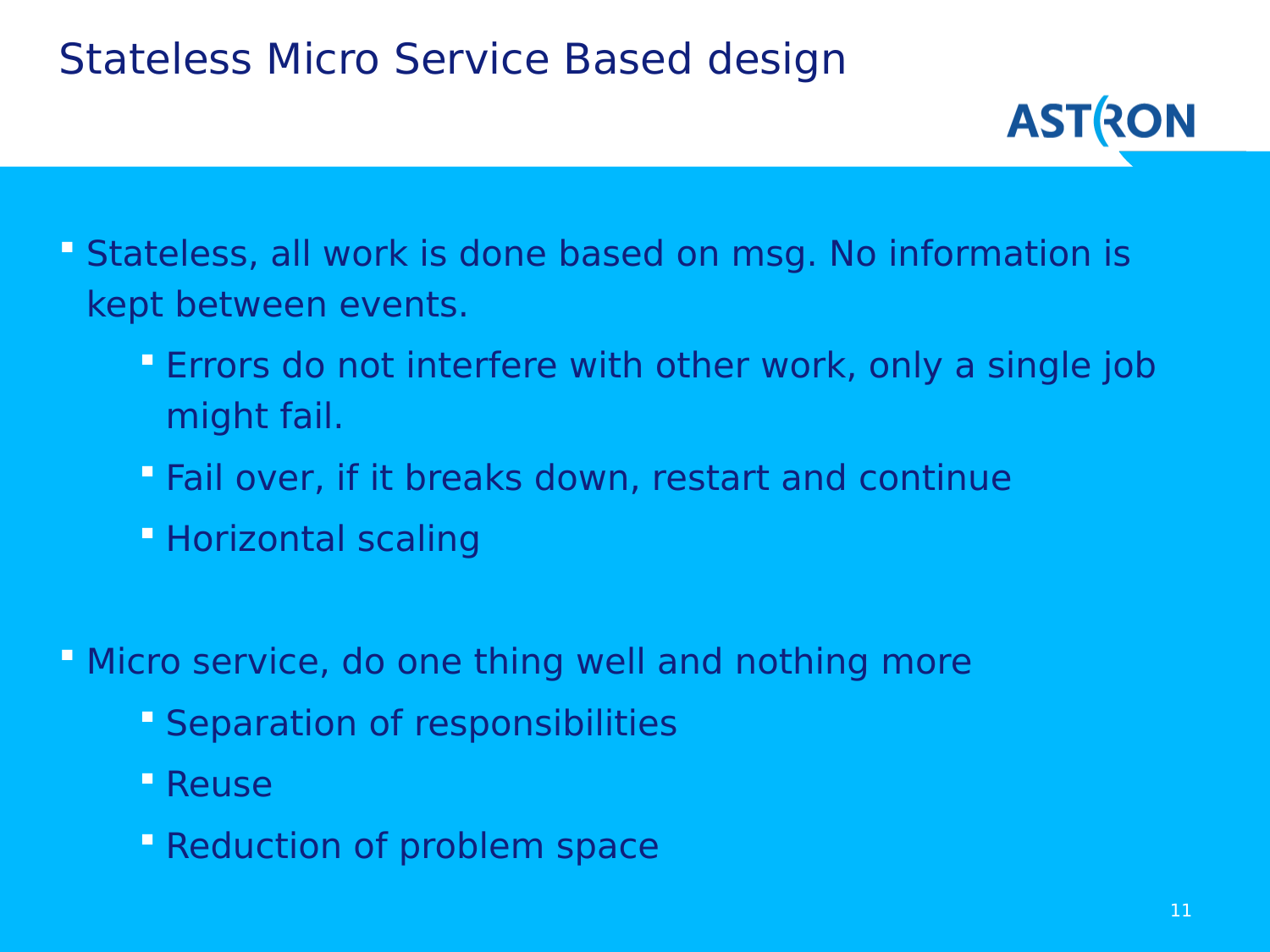

# Stateless Micro Service Based design
Stateless, all work is done based on msg. No information is kept between events.
Errors do not interfere with other work, only a single job might fail.
Fail over, if it breaks down, restart and continue
Horizontal scaling

Micro service, do one thing well and nothing more
Separation of responsibilities
Reuse
Reduction of problem space

11